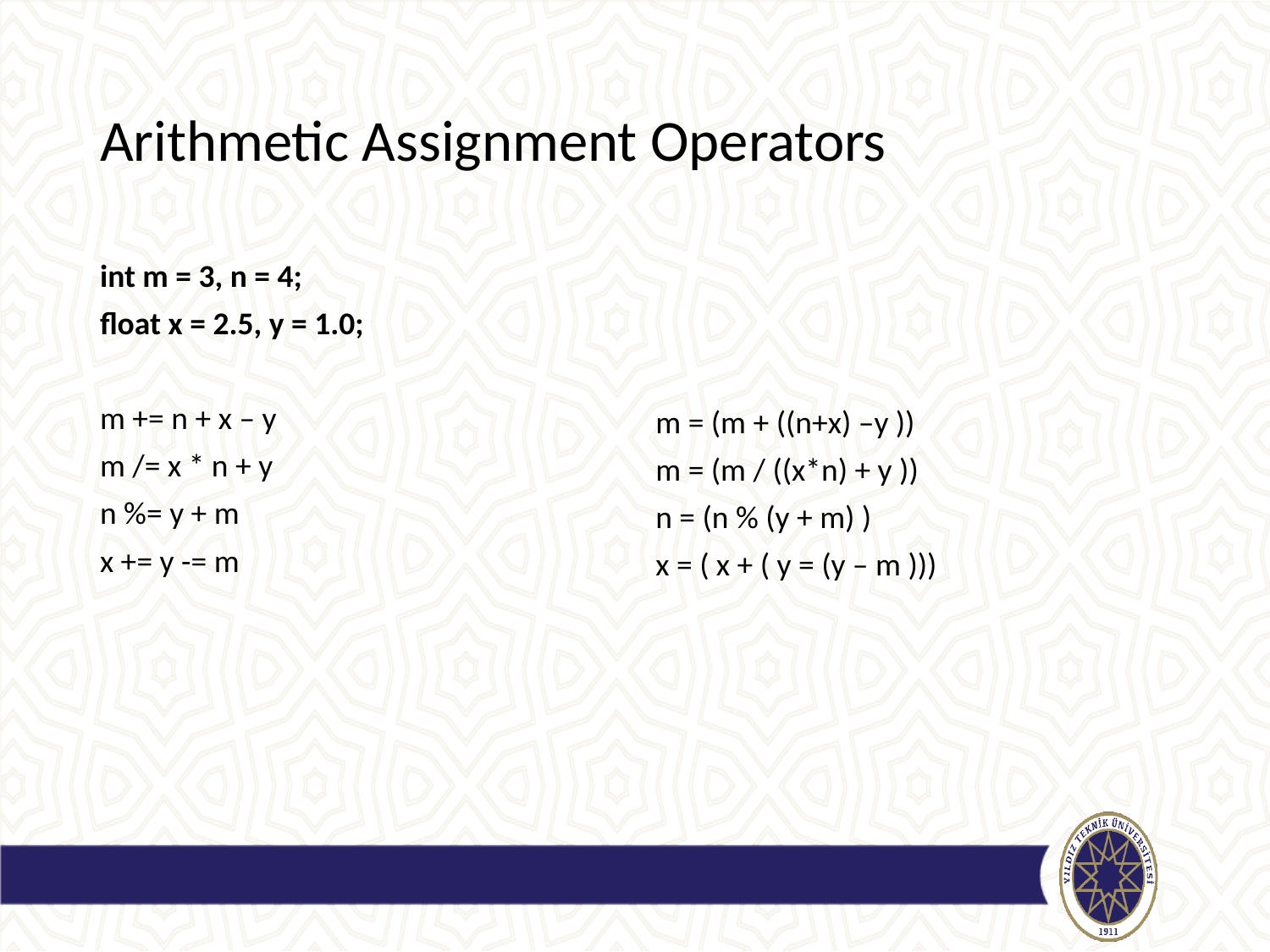

# Arithmetic Assignment Operators
int m = 3, n = 4;
float x = 2.5, y = 1.0;

m += n + x – y
m /= x * n + y
n %= y + m
x += y -= m

m = (m + ((n+x) –y ))
m = (m / ((x*n) + y ))
n = (n % (y + m) )
x = ( x + ( y = (y – m )))